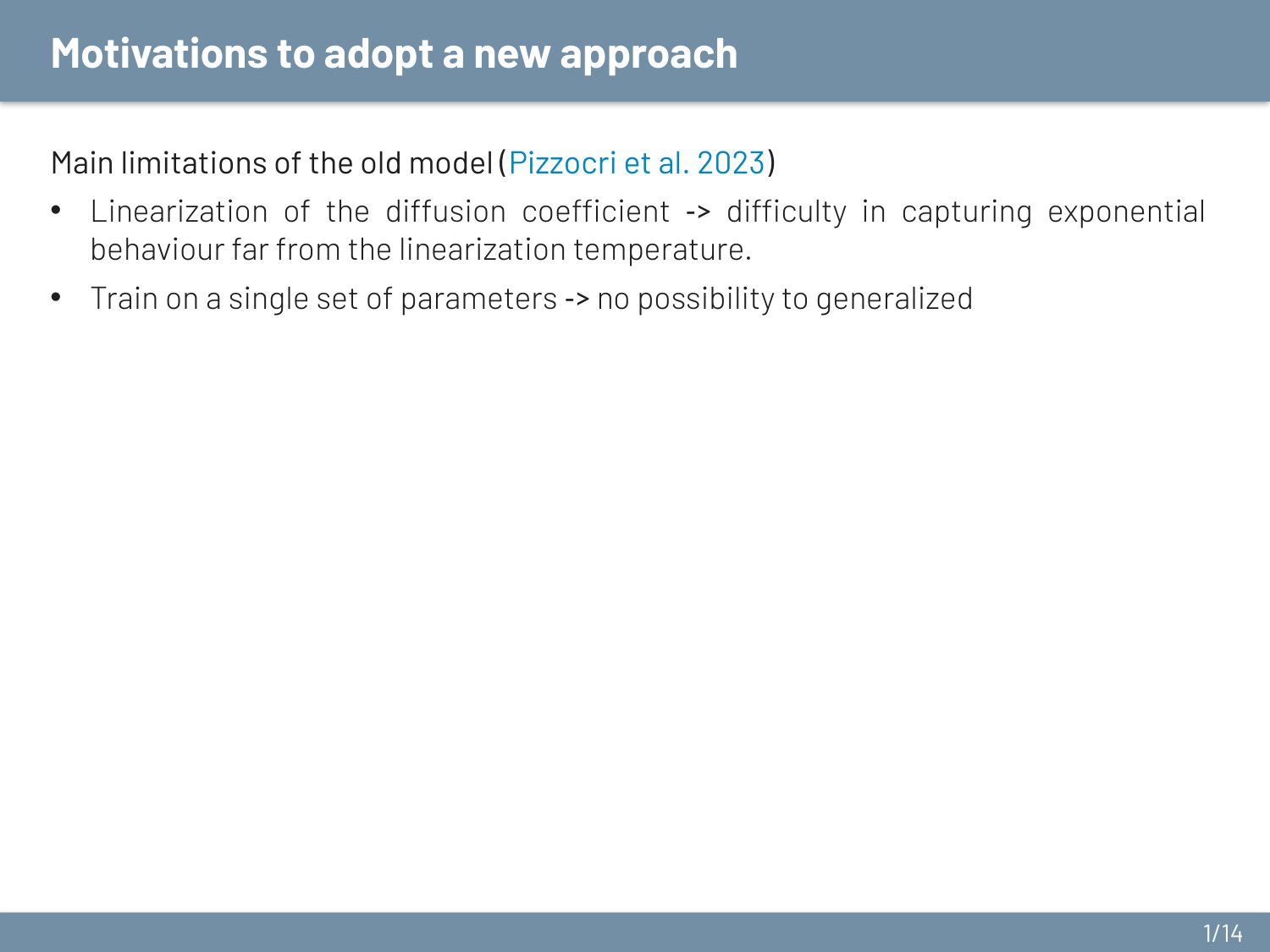

# Motivations to adopt a new approach
Main limitations of the old model (Pizzocri et al. 2023)
Linearization of the diffusion coefficient -> difficulty in capturing exponential behaviour far from the linearization temperature.
Train on a single set of parameters -> no possibility to generalized